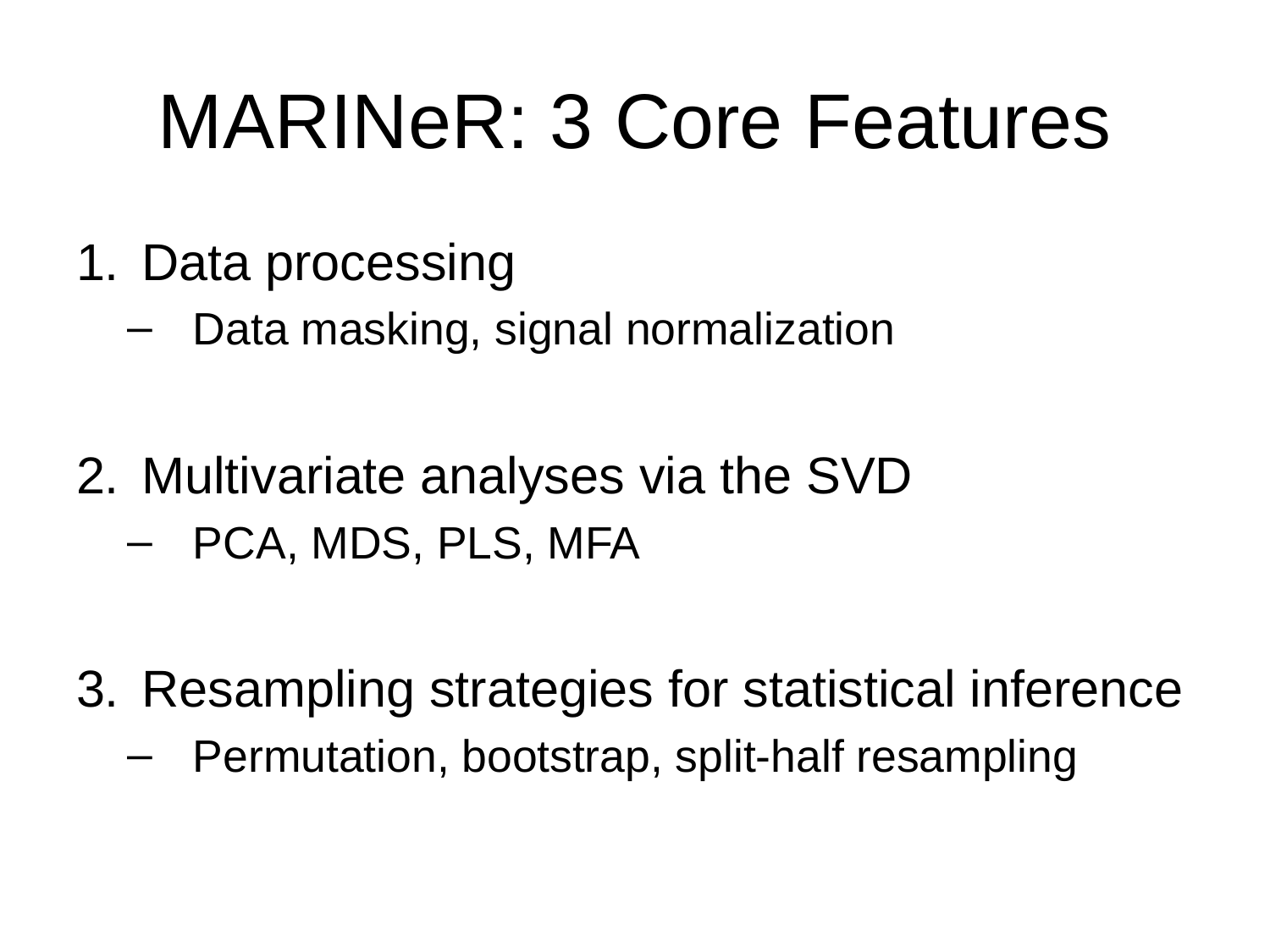

# MARINeR: 3 Core Features
Data processing
Data masking, signal normalization

Multivariate analyses via the SVD
PCA, MDS, PLS, MFA

Resampling strategies for statistical inference
Permutation, bootstrap, split-half resampling